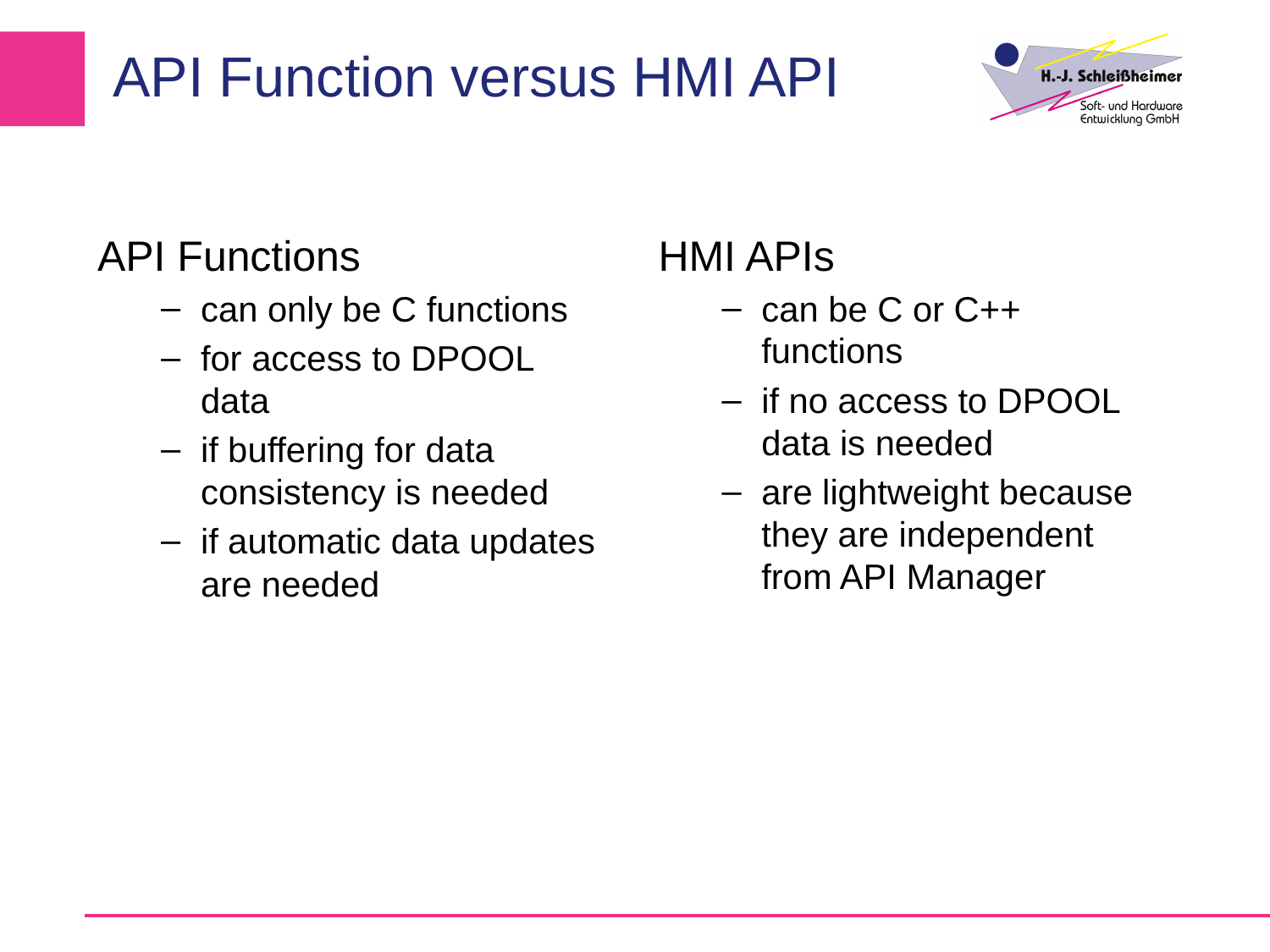

# API Function versus HMI API
API Functions
can only be C functions
for access to DPOOL data
if buffering for data consistency is needed
if automatic data updates are needed

HMI APIs
can be C or C++ functions
if no access to DPOOL data is needed
are lightweight because they are independent from API Manager